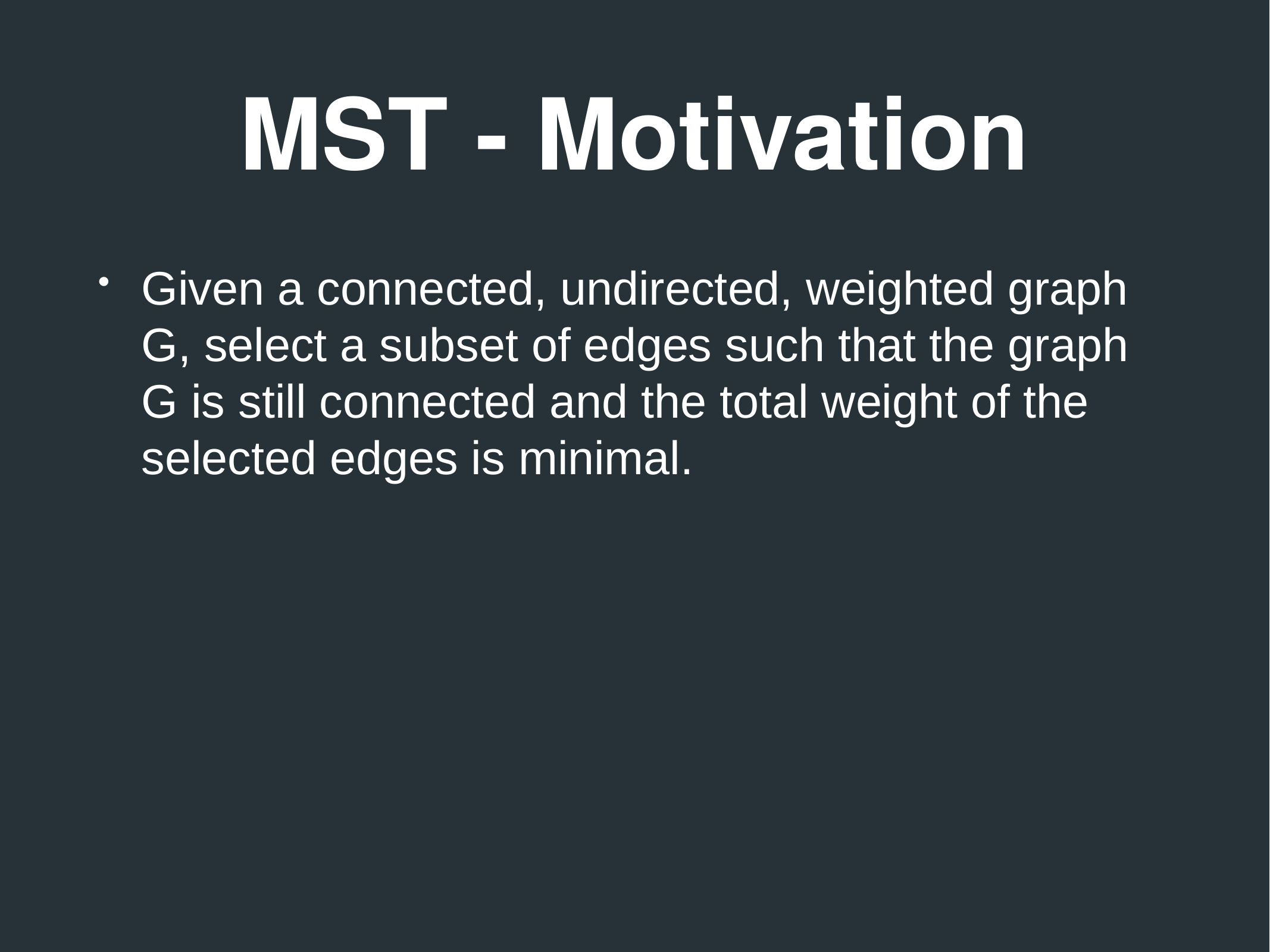

# MST - Motivation
Given a connected, undirected, weighted graph G, select a subset of edges such that the graph G is still connected and the total weight of the selected edges is minimal.